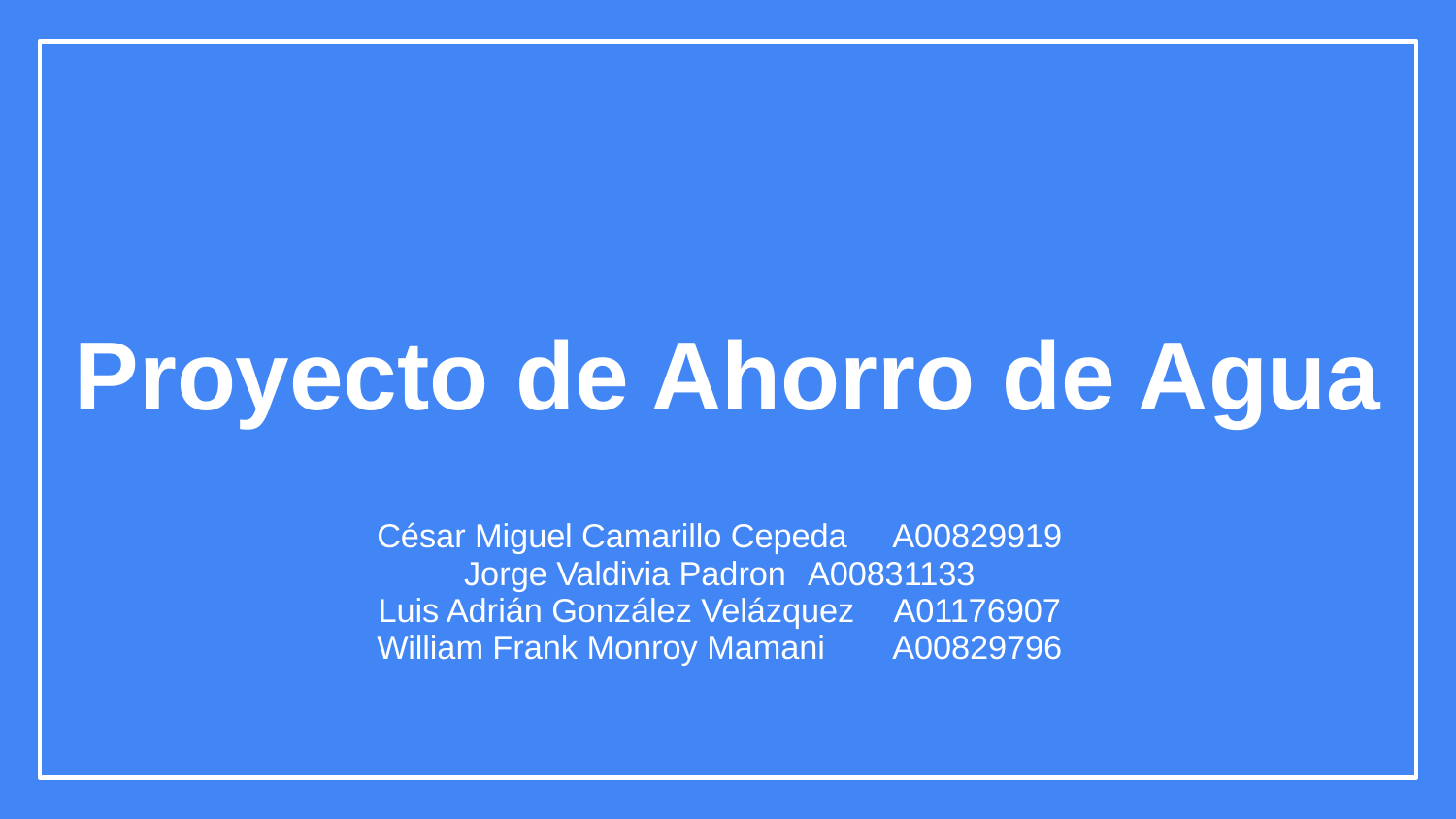

# Proyecto de Ahorro de Agua
César Miguel Camarillo Cepeda		A00829919
Jorge Valdivia Padron				A00831133
Luis Adrián González Velázquez 	A01176907
William Frank Monroy Mamani		A00829796